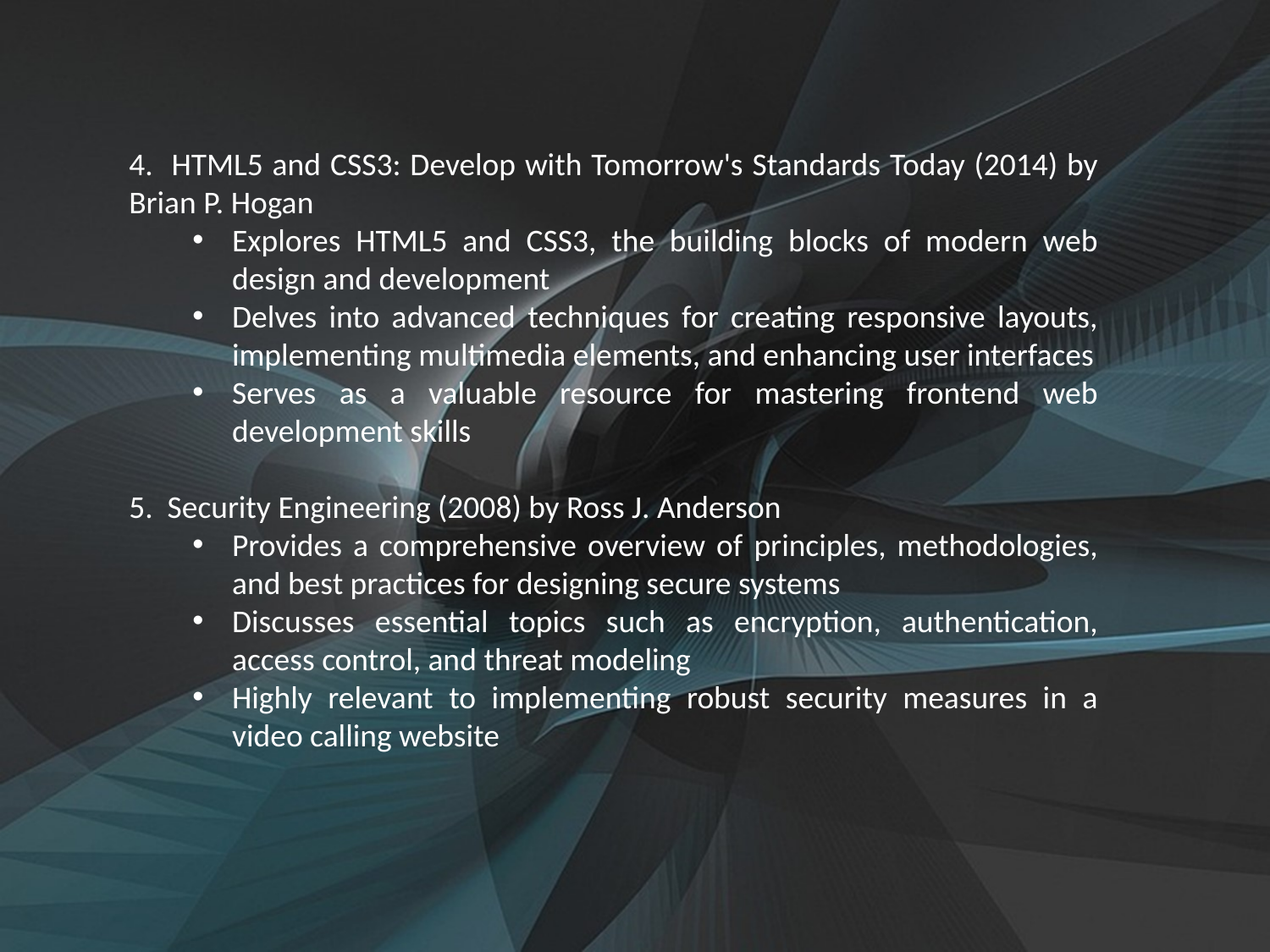

4.  HTML5 and CSS3: Develop with Tomorrow's Standards Today (2014) by Brian P. Hogan
Explores HTML5 and CSS3, the building blocks of modern web design and development
Delves into advanced techniques for creating responsive layouts, implementing multimedia elements, and enhancing user interfaces
Serves as a valuable resource for mastering frontend web development skills

5.  Security Engineering (2008) by Ross J. Anderson
Provides a comprehensive overview of principles, methodologies, and best practices for designing secure systems
Discusses essential topics such as encryption, authentication, access control, and threat modeling
Highly relevant to implementing robust security measures in a video calling website